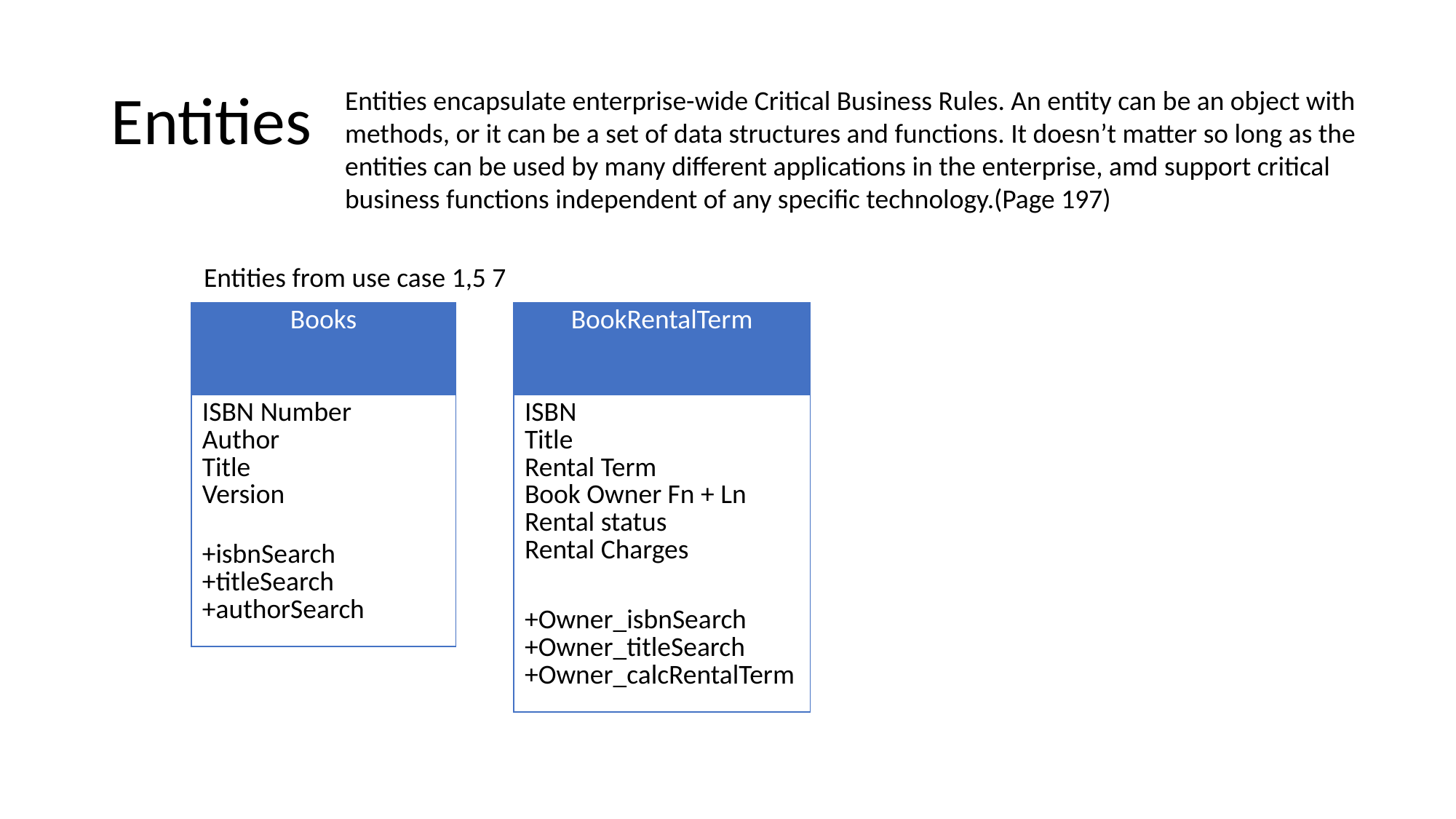

# Entities
Entities encapsulate enterprise-wide Critical Business Rules. An entity can be an object with methods, or it can be a set of data structures and functions. It doesn’t matter so long as the entities can be used by many different applications in the enterprise, amd support critical business functions independent of any specific technology.(Page 197)
Entities from use case 1,5 7
| Books |
| --- |
| ISBN Number Author Title Version |
| +isbnSearch +titleSearch +authorSearch |
| BookRentalTerm |
| --- |
| ISBN Title Rental Term Book Owner Fn + Ln Rental status Rental Charges |
| +Owner\_isbnSearch +Owner\_titleSearch +Owner\_calcRentalTerm |